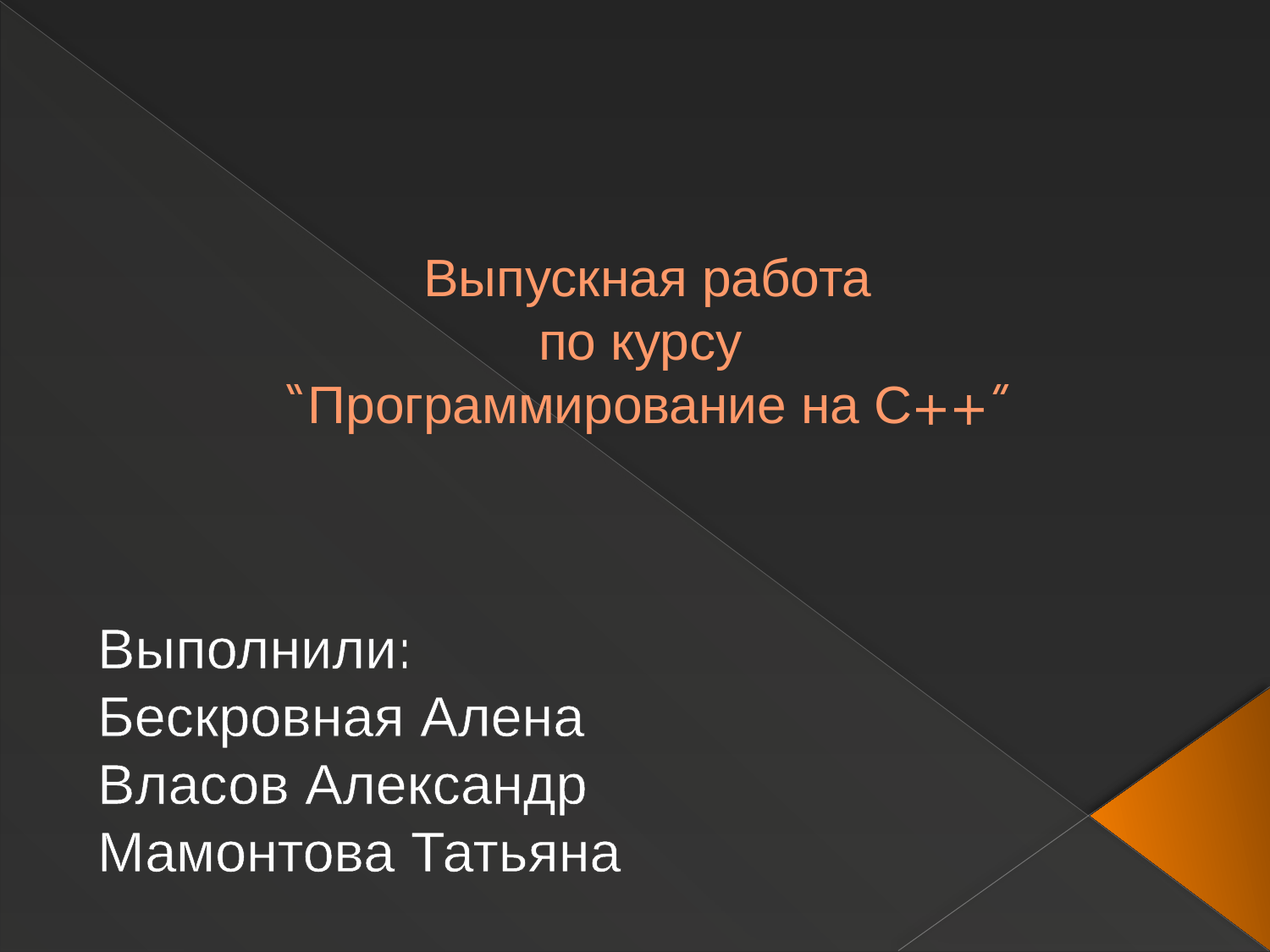

# Выпускная работа по курсу “Программирование на С++”
Выполнили:
Бескровная Алена
Власов Александр
Мамонтова Татьяна